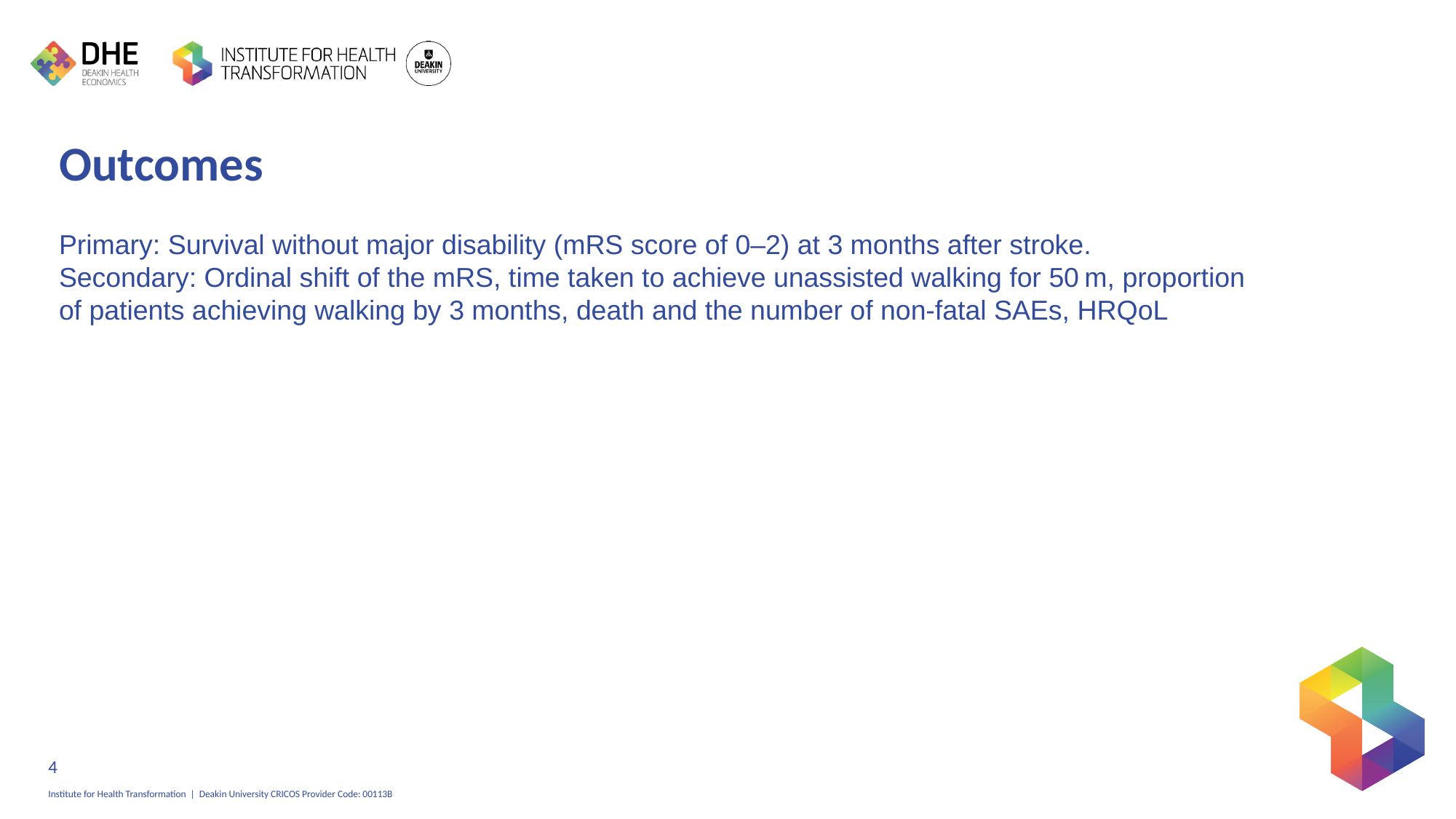

# Outcomes
Primary: Survival without major disability (mRS score of 0–2) at 3 months after stroke.
Secondary: Ordinal shift of the mRS, time taken to achieve unassisted walking for 50 m, proportion of patients achieving walking by 3 months, death and the number of non-fatal SAEs, HRQoL
4
Institute for Health Transformation  |  Deakin University CRICOS Provider Code: 00113B